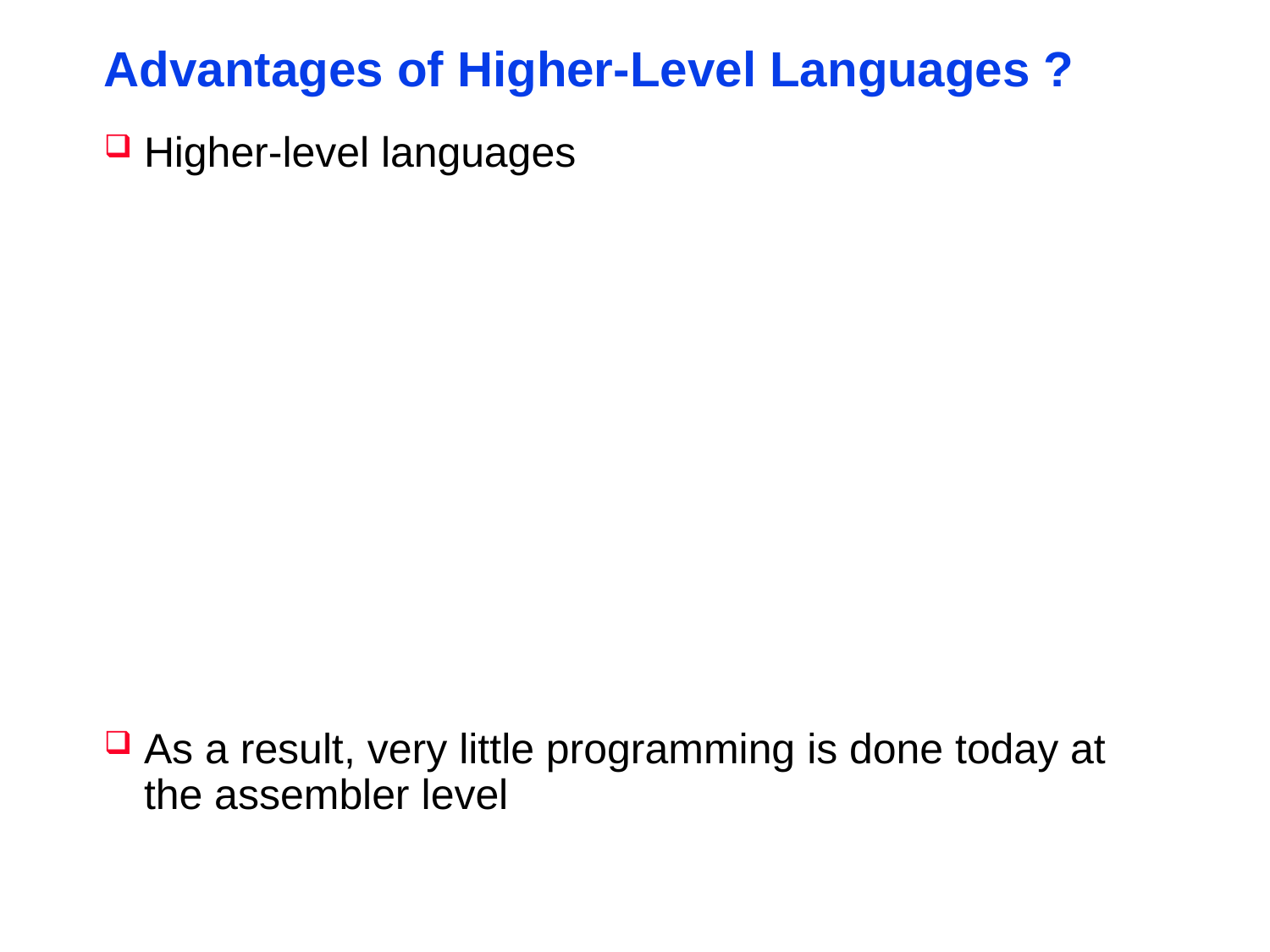

# Advantages of Higher-Level Languages ?
Higher-level languages

As a result, very little programming is done today at the assembler level